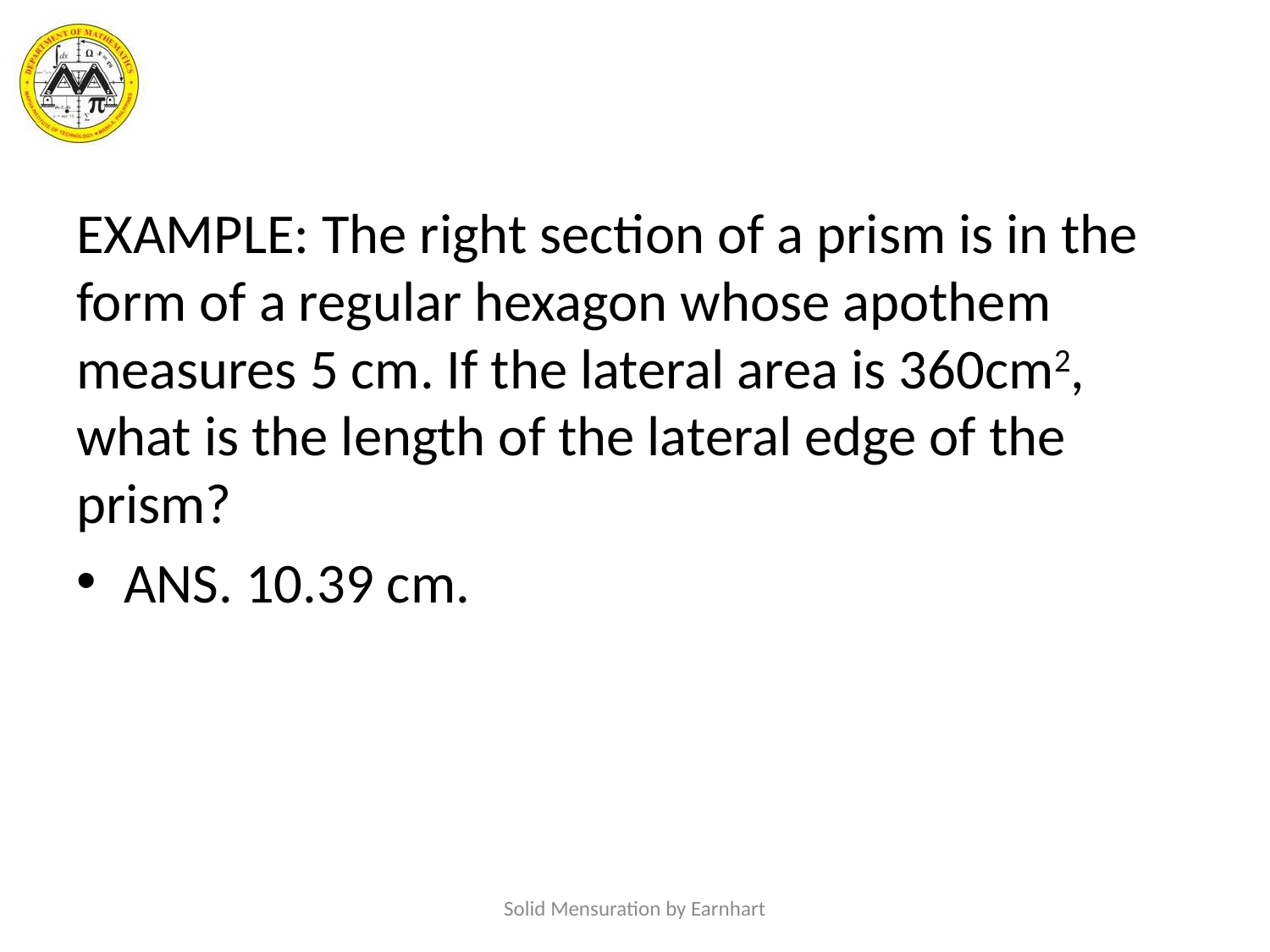

#
EXAMPLE: The right section of a prism is in the form of a regular hexagon whose apothem measures 5 cm. If the lateral area is 360cm2, what is the length of the lateral edge of the prism?
ANS. 10.39 cm.
Solid Mensuration by Earnhart